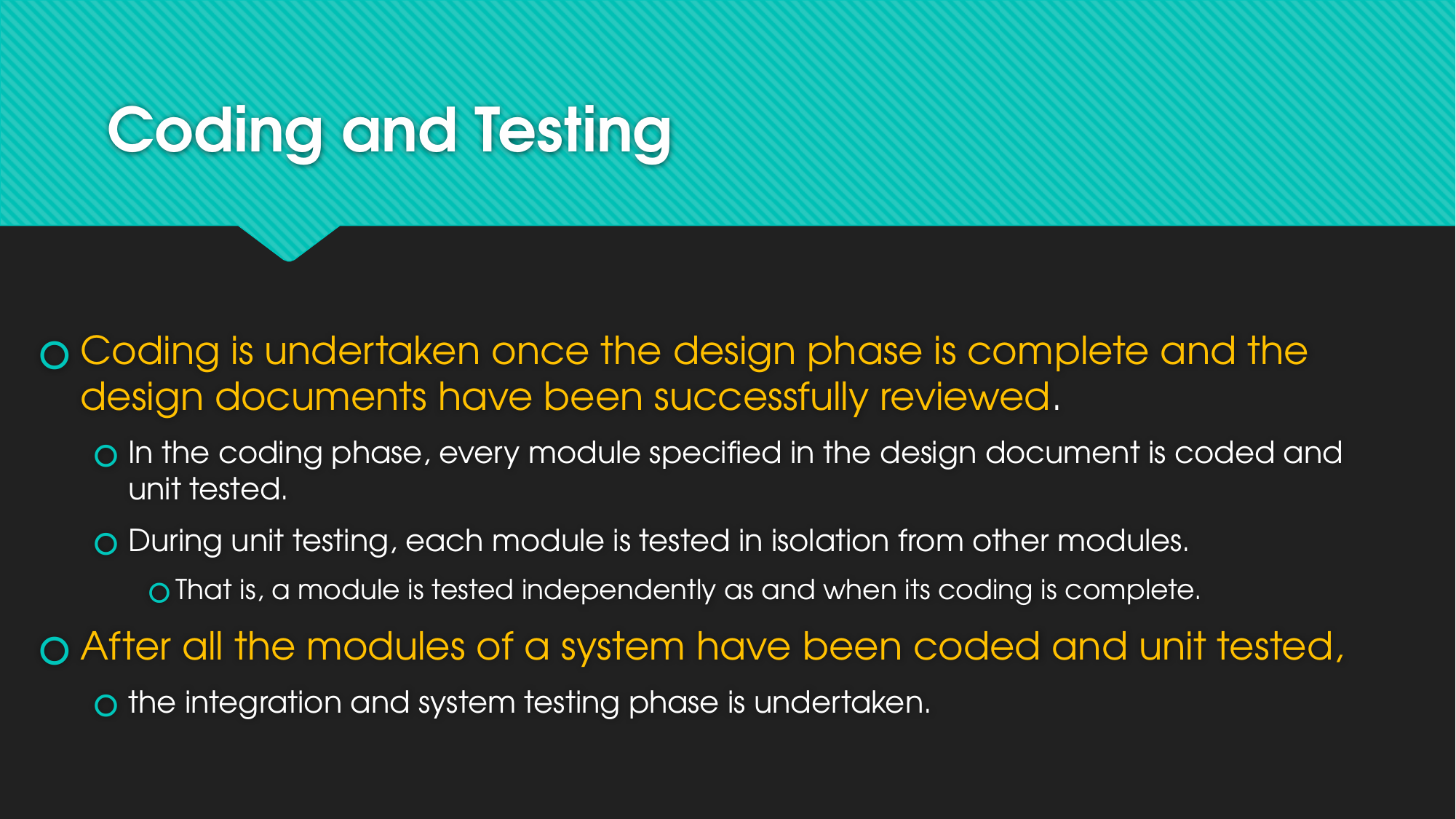

# Coding and Testing
Coding is undertaken once the design phase is complete and the design documents have been successfully reviewed.
In the coding phase, every module specified in the design document is coded and unit tested.
During unit testing, each module is tested in isolation from other modules.
That is, a module is tested independently as and when its coding is complete.
After all the modules of a system have been coded and unit tested,
the integration and system testing phase is undertaken.